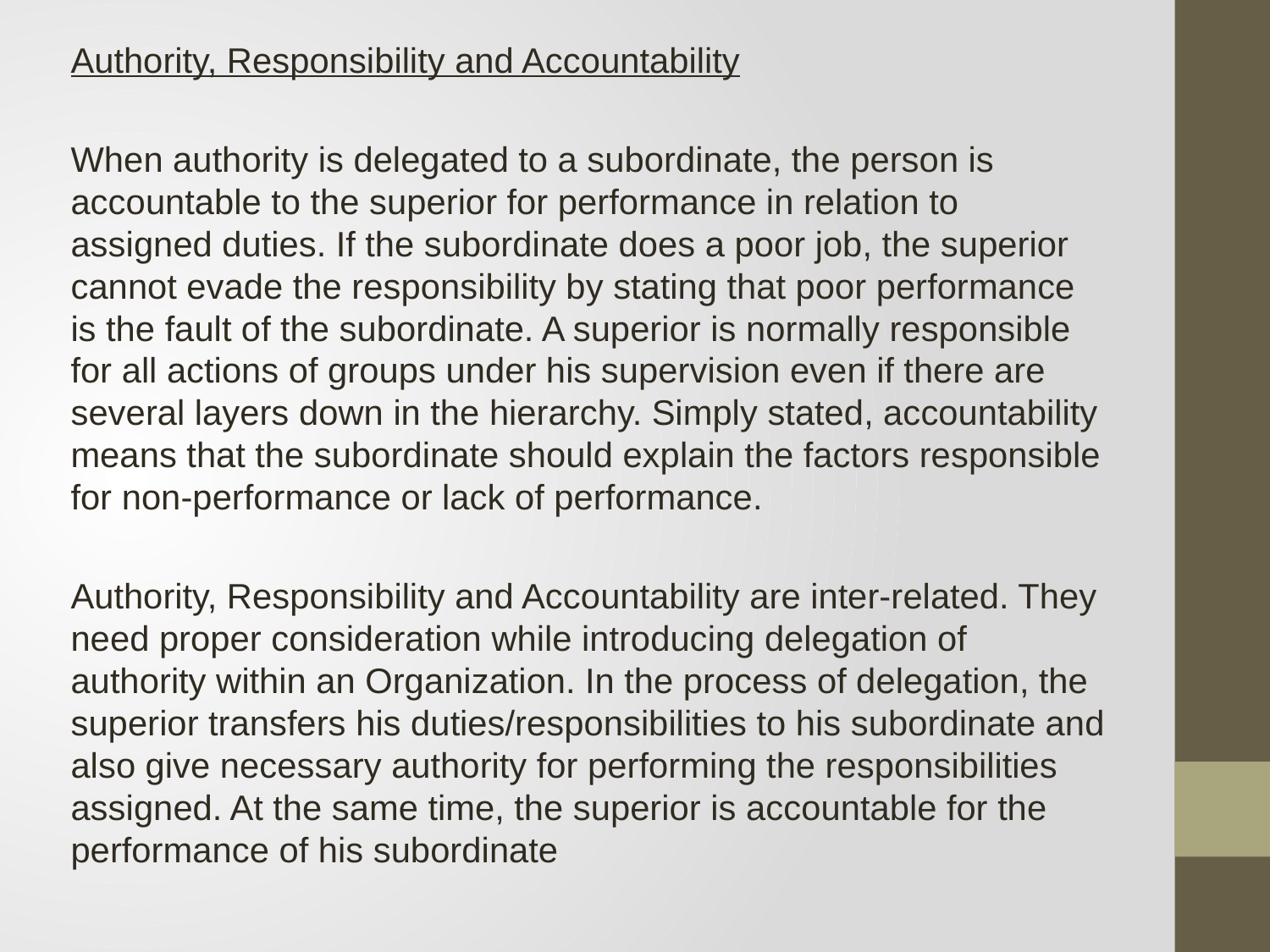

Authority, Responsibility and Accountability

When authority is delegated to a subordinate, the person is accountable to the superior for performance in relation to assigned duties. If the subordinate does a poor job, the superior cannot evade the responsibility by stating that poor performance is the fault of the subordinate. A superior is normally responsible for all actions of groups under his supervision even if there are several layers down in the hierarchy. Simply stated, accountability means that the subordinate should explain the factors responsible for non-performance or lack of performance.

Authority, Responsibility and Accountability are inter-related. They need proper consideration while introducing delegation of authority within an Organization. In the process of delegation, the superior transfers his duties/responsibilities to his subordinate and also give necessary authority for performing the responsibilities assigned. At the same time, the superior is accountable for the performance of his subordinate